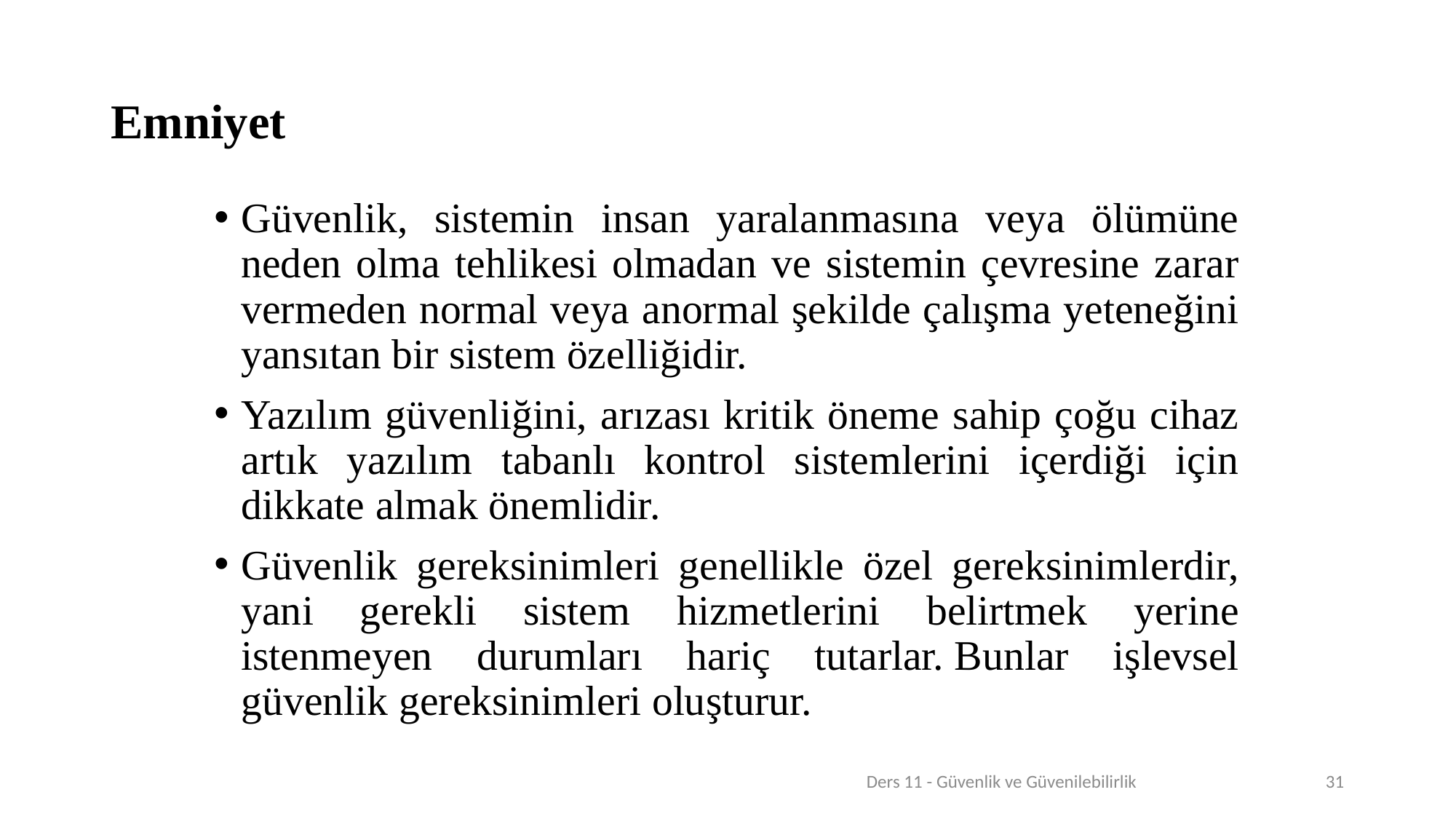

# Emniyet
Güvenlik, sistemin insan yaralanmasına veya ölümüne neden olma tehlikesi olmadan ve sistemin çevresine zarar vermeden normal veya anormal şekilde çalışma yeteneğini yansıtan bir sistem özelliğidir.
Yazılım güvenliğini, arızası kritik öneme sahip çoğu cihaz artık yazılım tabanlı kontrol sistemlerini içerdiği için dikkate almak önemlidir.
Güvenlik gereksinimleri genellikle özel gereksinimlerdir, yani gerekli sistem hizmetlerini belirtmek yerine istenmeyen durumları hariç tutarlar. Bunlar işlevsel güvenlik gereksinimleri oluşturur.
31
Ders 11 - Güvenlik ve Güvenilebilirlik